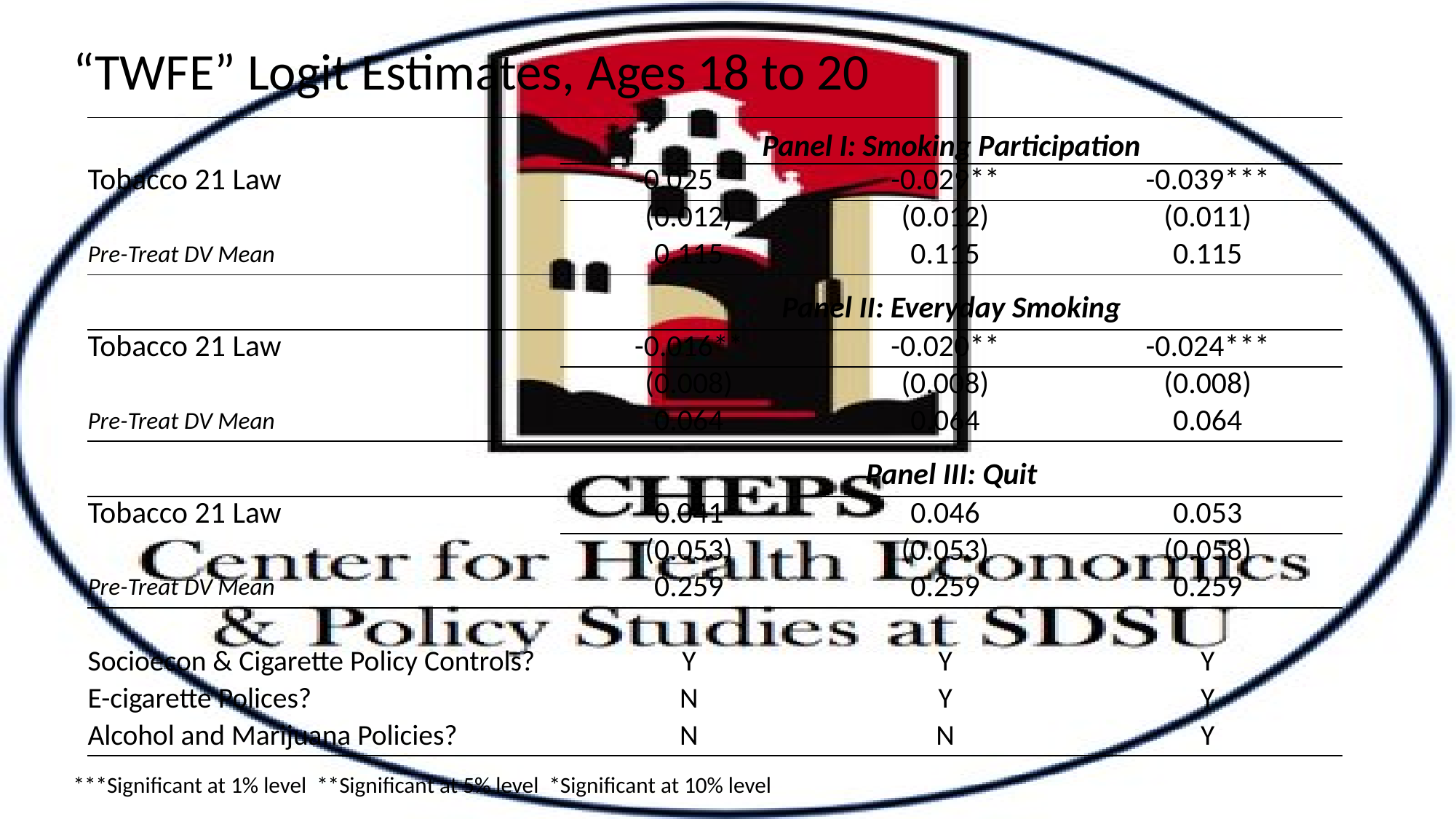

# “TWFE” Logit Estimates, Ages 18 to 20
|  | Panel I: Smoking Participation |  |  |
| --- | --- | --- | --- |
| Tobacco 21 Law | -0.025\*\* | -0.029\*\* | -0.039\*\*\* |
|  | (0.012) | (0.012) | (0.011) |
| Pre-Treat DV Mean | 0.115 | 0.115 | 0.115 |
|  | Panel II: Everyday Smoking |  |  |
| Tobacco 21 Law | -0.016\*\* | -0.020\*\* | -0.024\*\*\* |
|  | (0.008) | (0.008) | (0.008) |
| Pre-Treat DV Mean | 0.064 | 0.064 | 0.064 |
|  | Panel III: Quit |  |  |
| Tobacco 21 Law | 0.041 | 0.046 | 0.053 |
|  | (0.053) | (0.053) | (0.058) |
| Pre-Treat DV Mean | 0.259 | 0.259 | 0.259 |
|  |  |  |  |
| Socioecon & Cigarette Policy Controls? | Y | Y | Y |
| E-cigarette Polices? | N | Y | Y |
| Alcohol and Marijuana Policies? | N | N | Y |
***Significant at 1% level  **Significant at 5% level  *Significant at 10% level